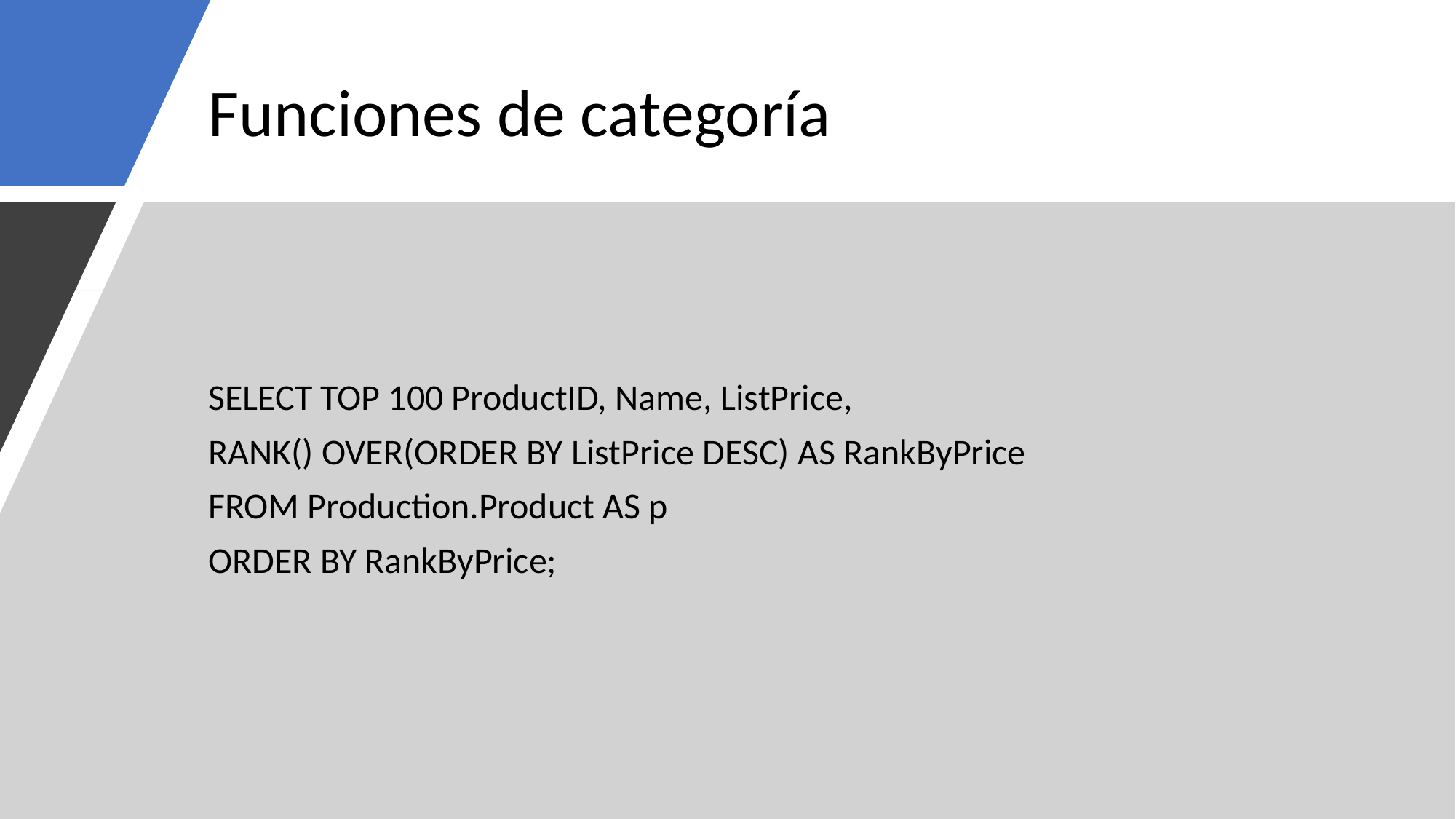

# Funciones de categoría

SELECT TOP 100 ProductID, Name, ListPrice,
RANK() OVER(ORDER BY ListPrice DESC) AS RankByPrice
FROM Production.Product AS p
ORDER BY RankByPrice;